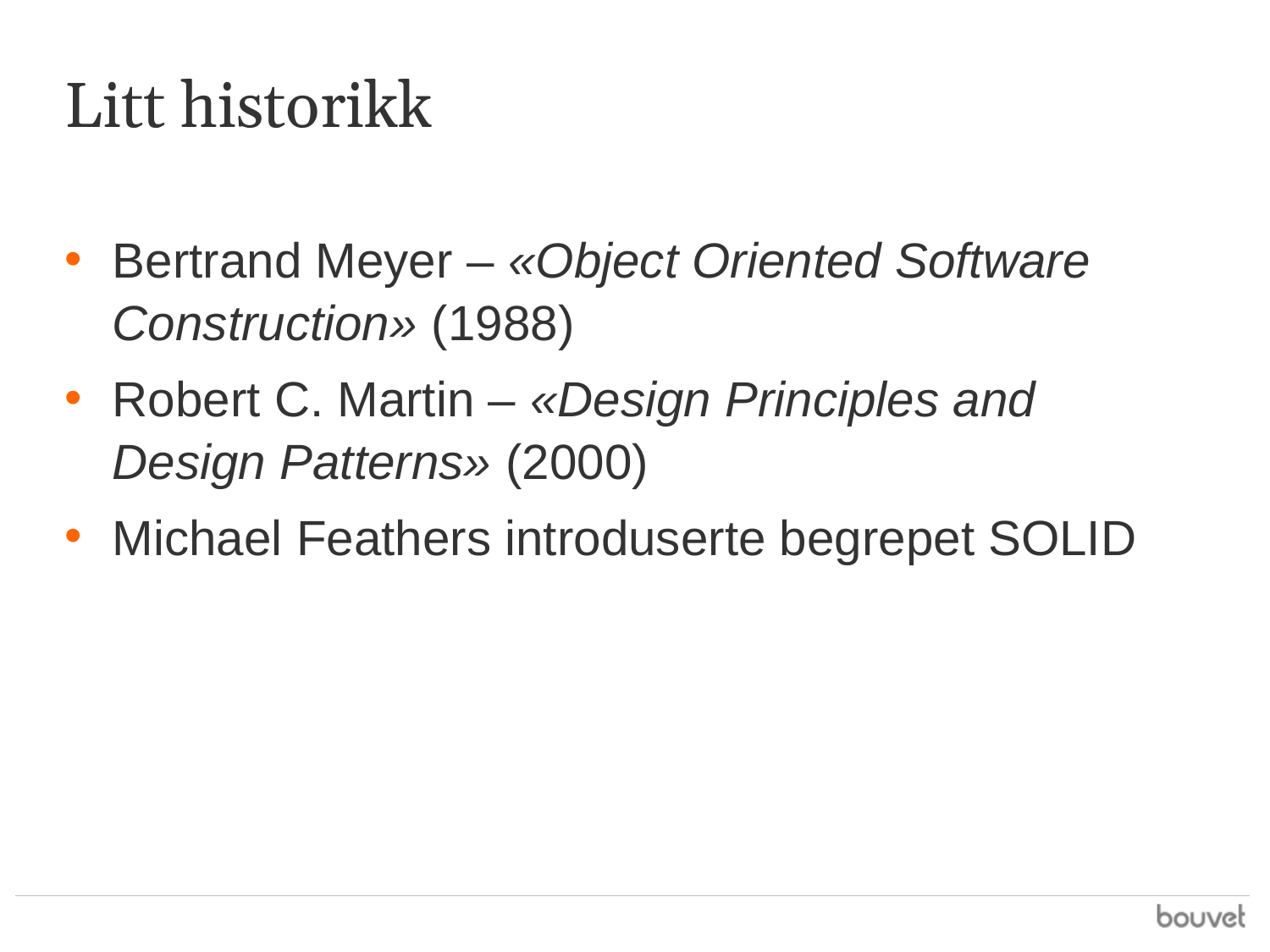

# Litt historikk
Bertrand Meyer – «Object Oriented Software Construction» (1988)
Robert C. Martin – «Design Principles and Design Patterns» (2000)
Michael Feathers introduserte begrepet SOLID